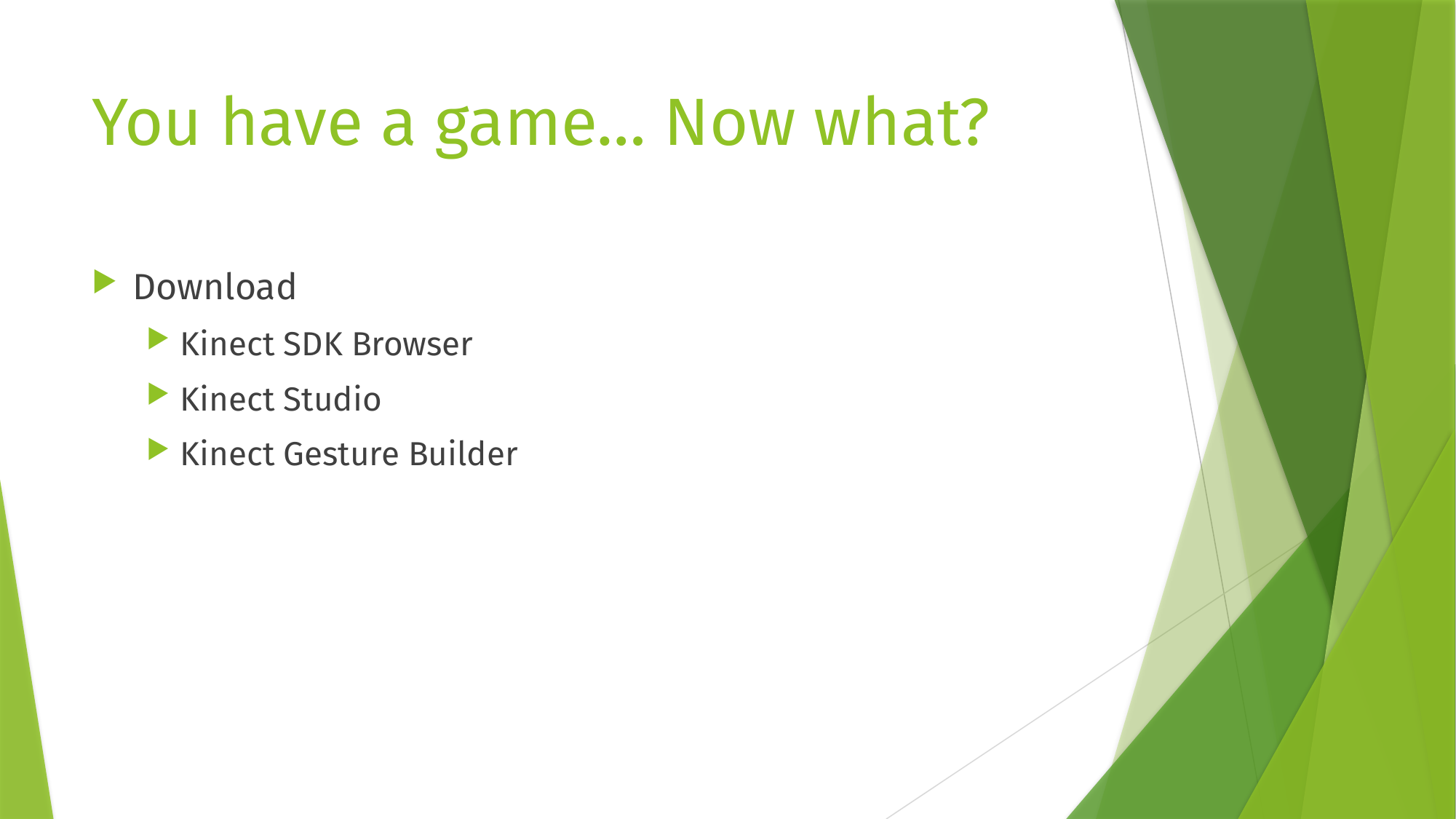

# You have a game… Now what?
Download
Kinect SDK Browser
Kinect Studio
Kinect Gesture Builder